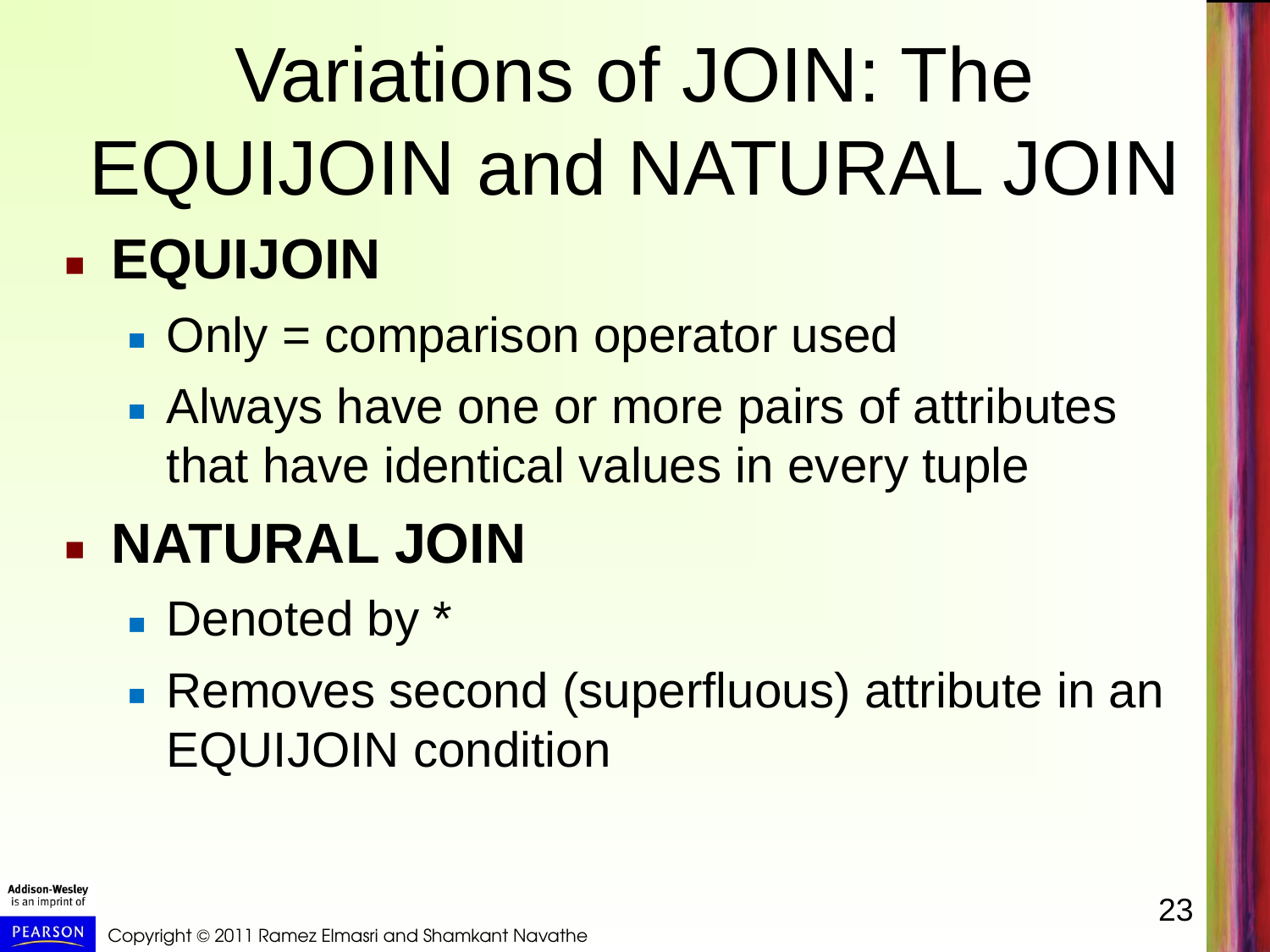

# Variations of JOIN: The EQUIJOIN and NATURAL JOIN
EQUIJOIN
Only = comparison operator used
Always have one or more pairs of attributes that have identical values in every tuple
NATURAL JOIN
Denoted by *
Removes second (superfluous) attribute in an EQUIJOIN condition
23